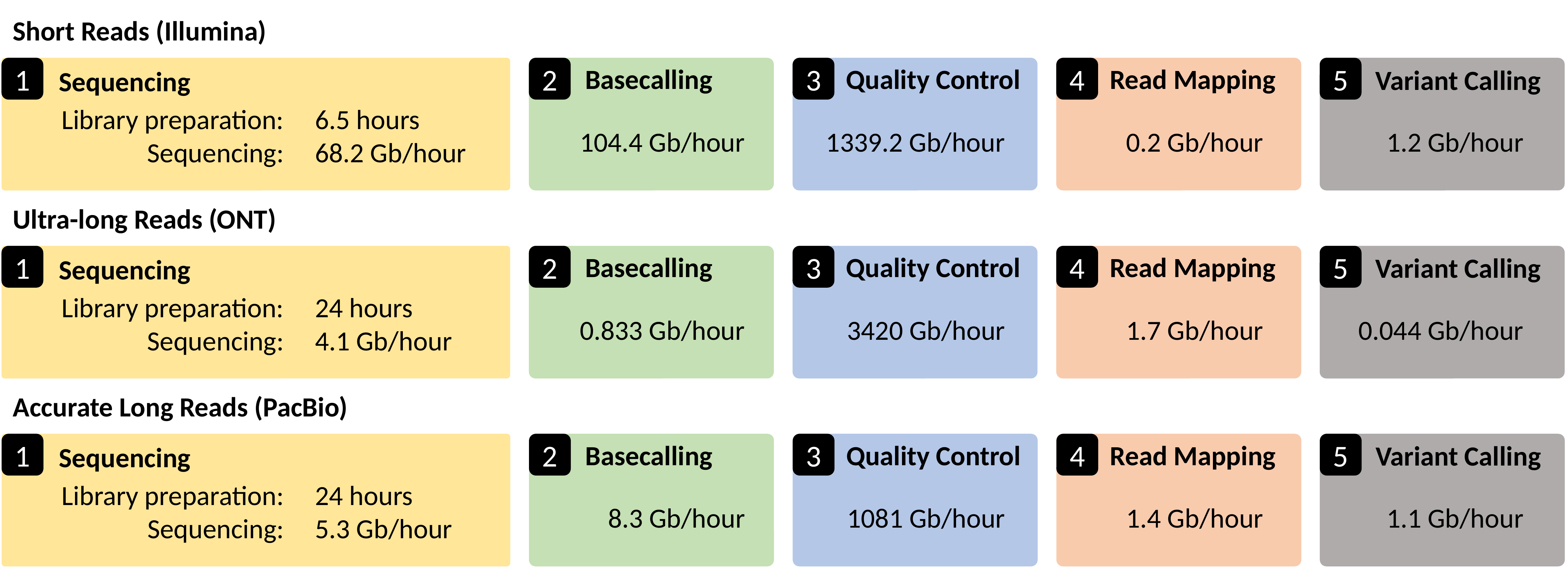

Short Reads (Illumina)

1

2

3

4

5
Basecalling
Quality Control
Read Mapping
Sequencing
Variant Calling
Sequencing
Library preparation:
Sequencing:
6.5 hours
68.2 Gb/hour
104.4 Gb/hour
1339.2 Gb/hour
0.2 Gb/hour
1.2 Gb/hour
Ultra-long Reads (ONT)
1
2
3
4
5

Basecalling
Quality Control
Read Mapping
Sequencing
Variant Calling
Sequencing
Library preparation:
Sequencing:
24 hours
4.1 Gb/hour
0.833 Gb/hour
3420 Gb/hour
1.7 Gb/hour
0.044 Gb/hour
Accurate Long Reads (PacBio)
1
2
3
4
5

Basecalling
Quality Control
Read Mapping
Sequencing
Variant Calling
Sequencing
Library preparation:
Sequencing:
24 hours
5.3 Gb/hour
8.3 Gb/hour
1081 Gb/hour
1.4 Gb/hour
1.1 Gb/hour